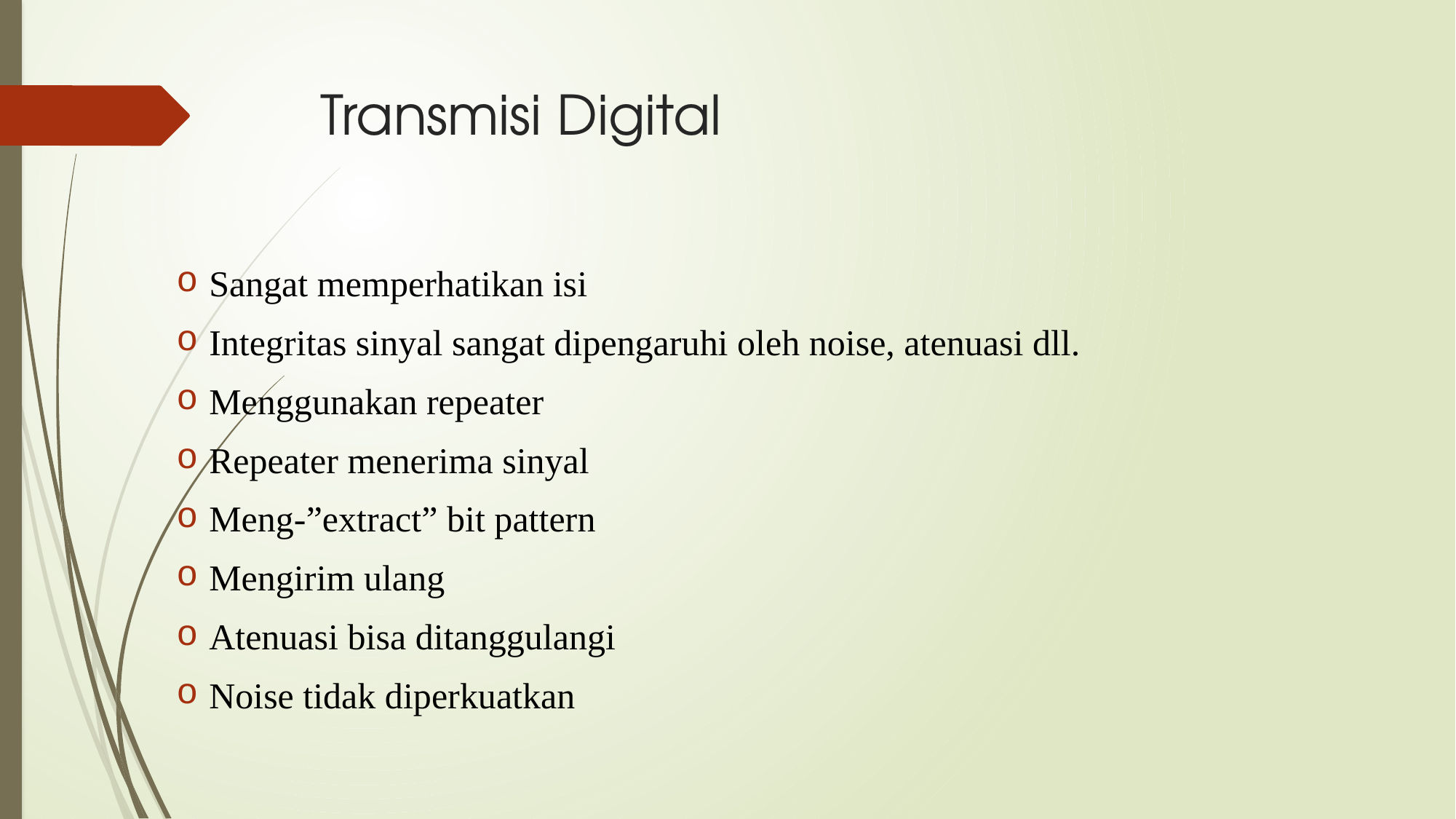

# Transmisi Digital
Sangat memperhatikan isi
Integritas sinyal sangat dipengaruhi oleh noise, atenuasi dll.
Menggunakan repeater
Repeater menerima sinyal
Meng-”extract” bit pattern
Mengirim ulang
Atenuasi bisa ditanggulangi
Noise tidak diperkuatkan